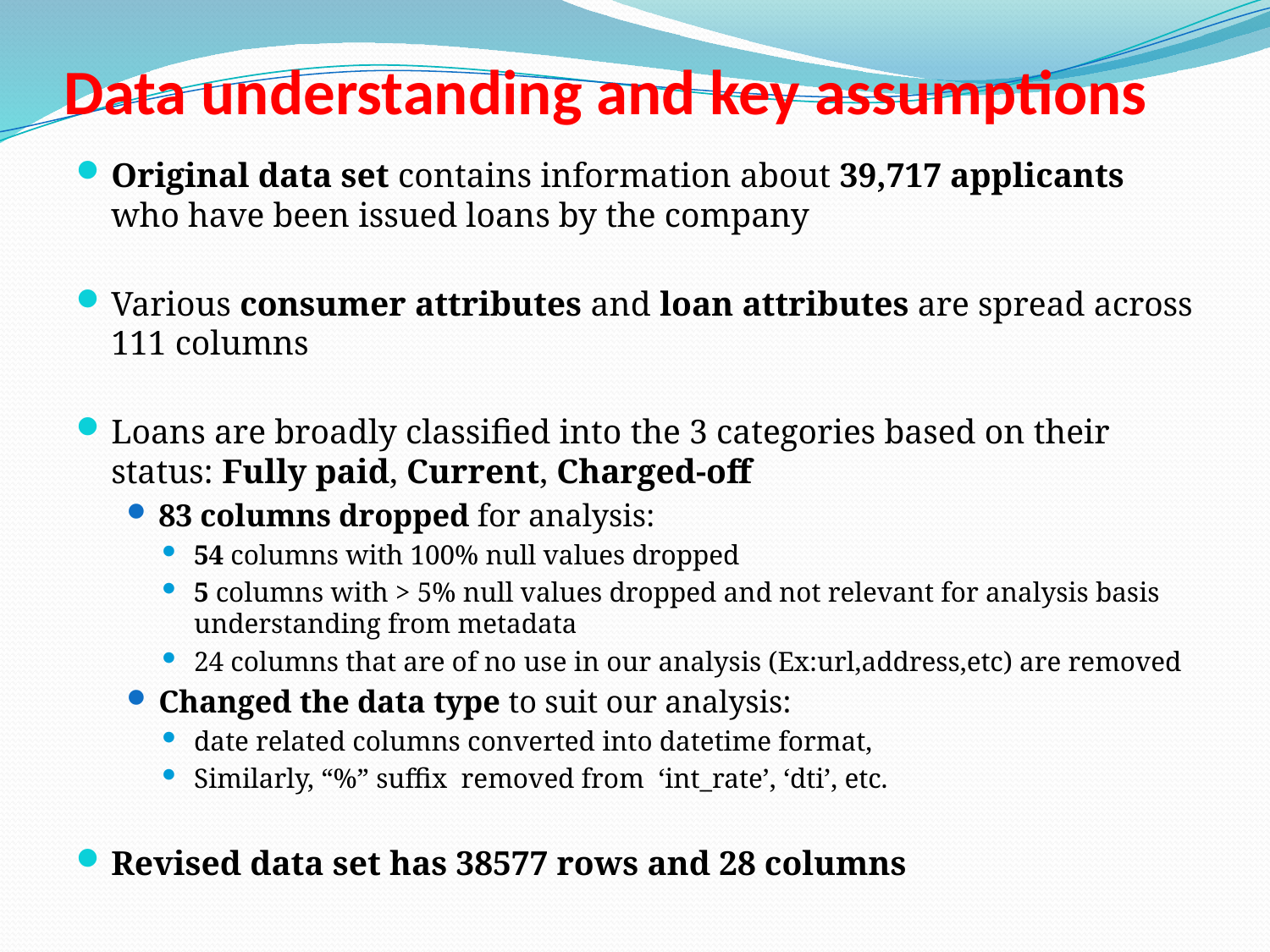

# Data understanding and key assumptions
Original data set contains information about 39,717 applicants who have been issued loans by the company

Various consumer attributes and loan attributes are spread across 111 columns

Loans are broadly classified into the 3 categories based on their status: Fully paid, Current, Charged-off
83 columns dropped for analysis:
54 columns with 100% null values dropped
5 columns with > 5% null values dropped and not relevant for analysis basis understanding from metadata
24 columns that are of no use in our analysis (Ex:url,address,etc) are removed
Changed the data type to suit our analysis:
date related columns converted into datetime format,
Similarly, “%” suffix  removed from  ‘int_rate’, ‘dti’, etc.

Revised data set has 38577 rows and 28 columns